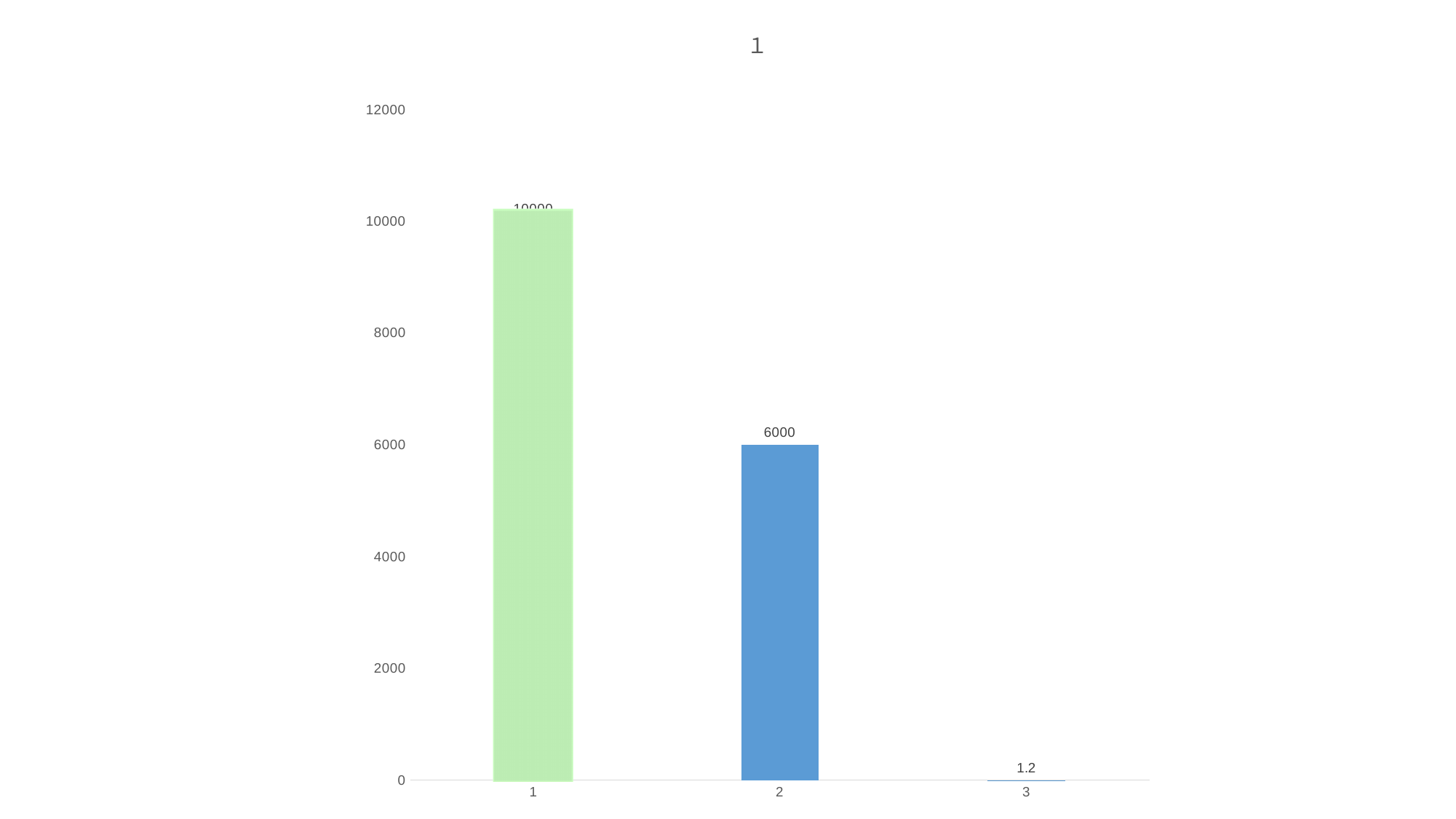

### Chart: １

| Category |  |
|---|---|